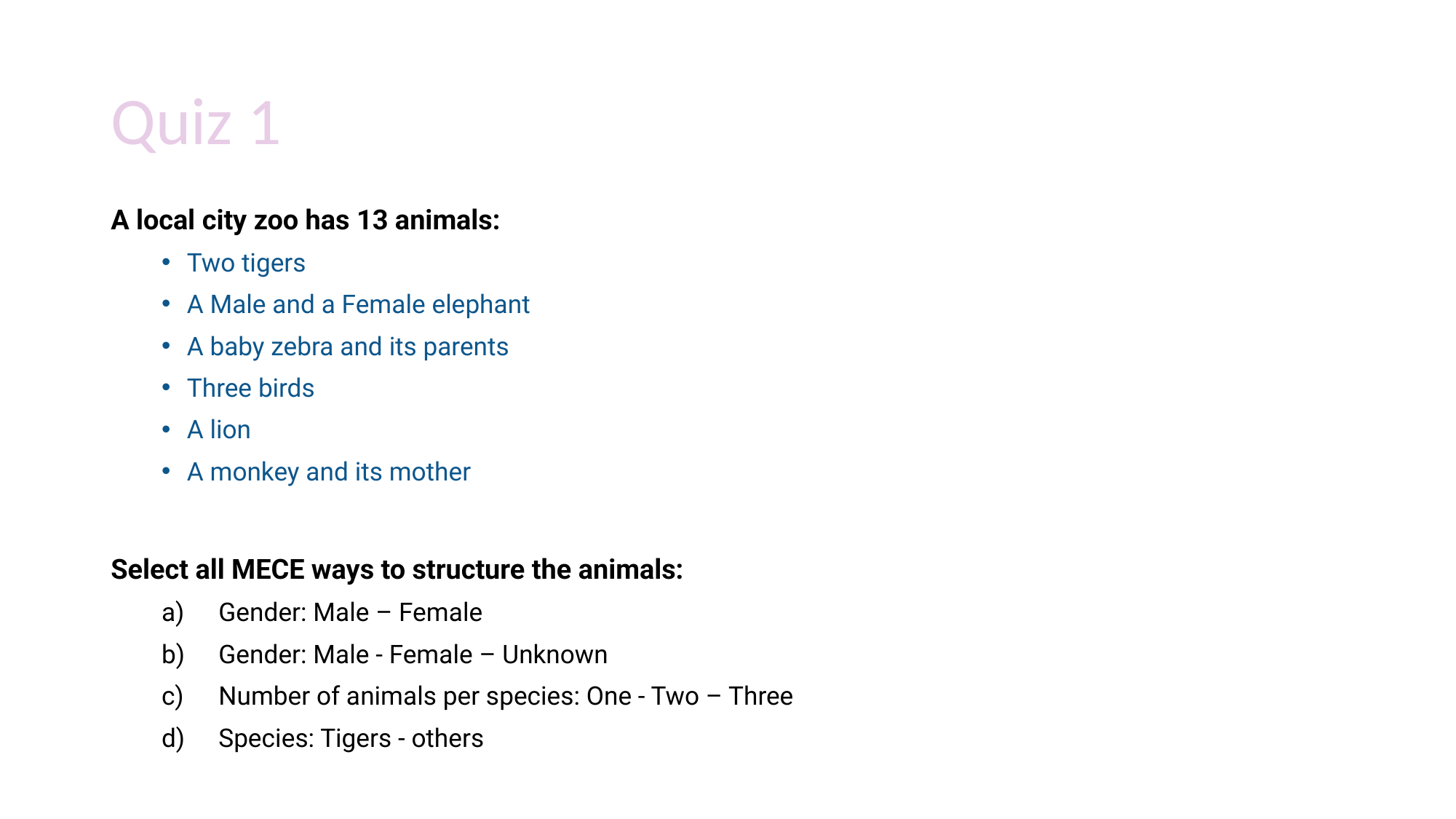

# Quiz 1
A local city zoo has 13 animals:
Two tigers
A Male and a Female elephant
A baby zebra and its parents
Three birds
A lion
A monkey and its mother

Select all MECE ways to structure the animals:
Gender: Male – Female
Gender: Male - Female – Unknown
Number of animals per species: One - Two – Three
Species: Tigers - others